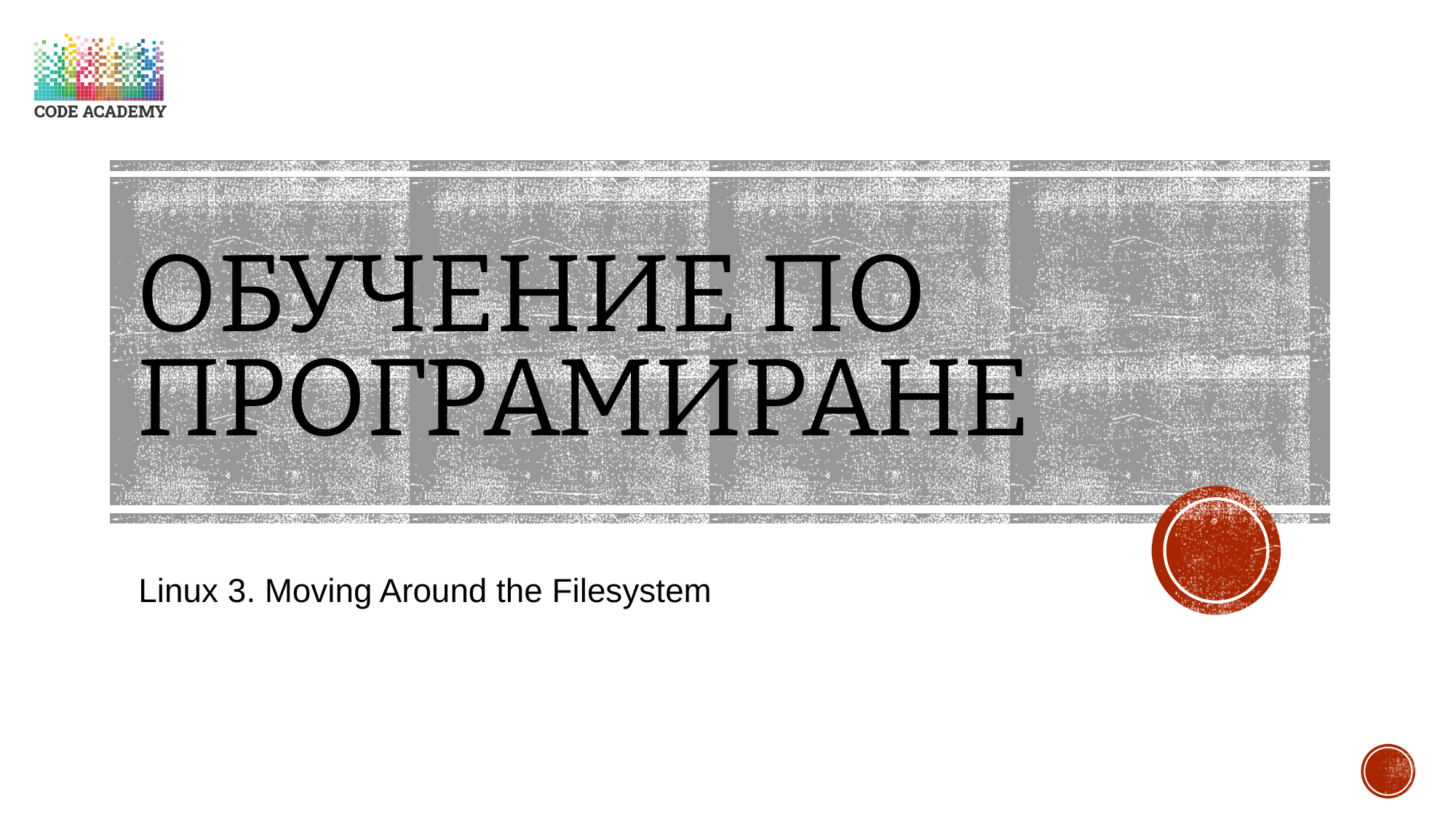

ОБУЧЕНИЕ ПО ПРОГРАМИРАНЕ
Linux 3. Moving Around the Filesystem